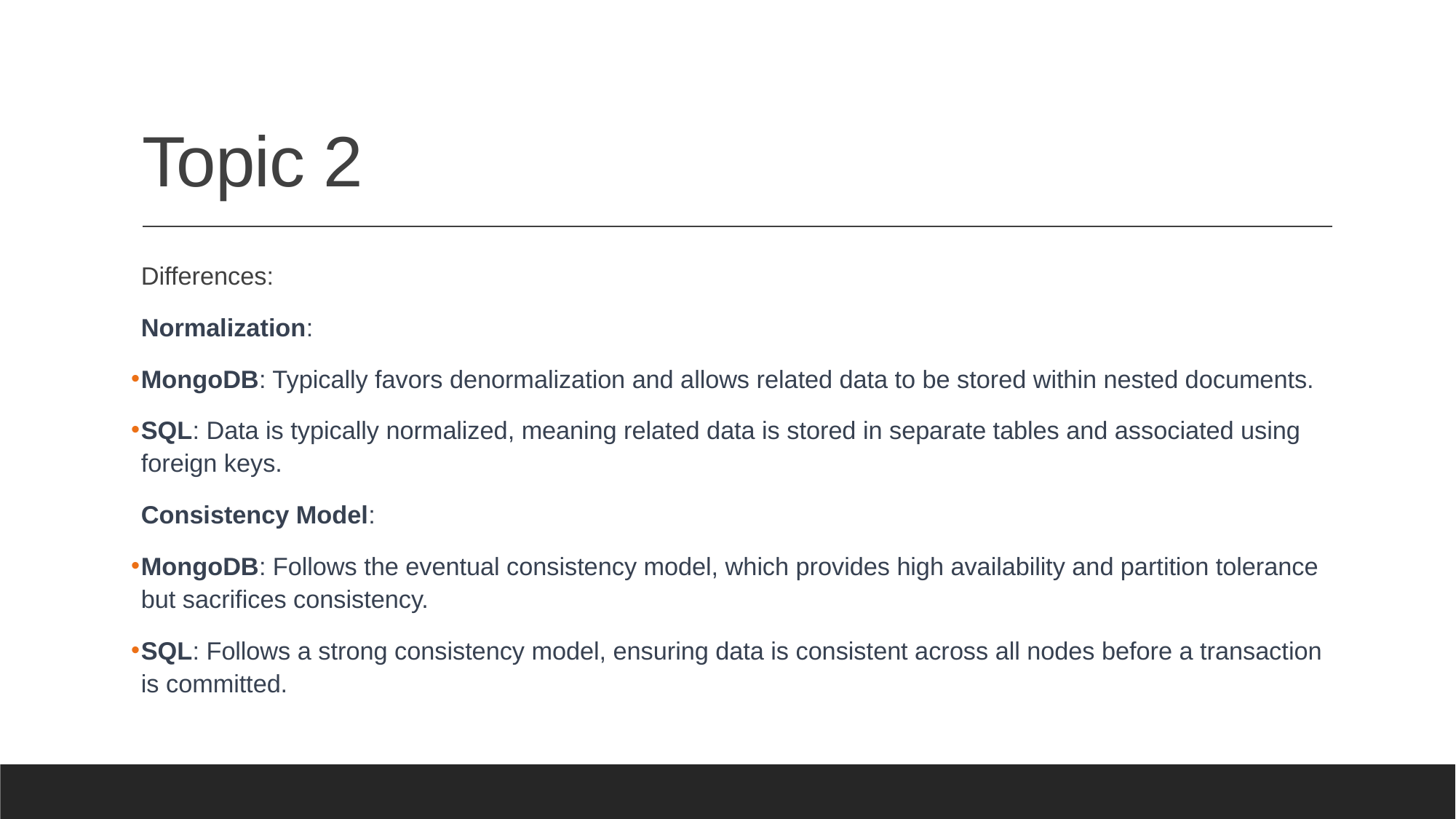

# Topic 2
Differences:
Normalization:
MongoDB: Typically favors denormalization and allows related data to be stored within nested documents.
SQL: Data is typically normalized, meaning related data is stored in separate tables and associated using foreign keys.
Consistency Model:
MongoDB: Follows the eventual consistency model, which provides high availability and partition tolerance but sacrifices consistency.
SQL: Follows a strong consistency model, ensuring data is consistent across all nodes before a transaction is committed.